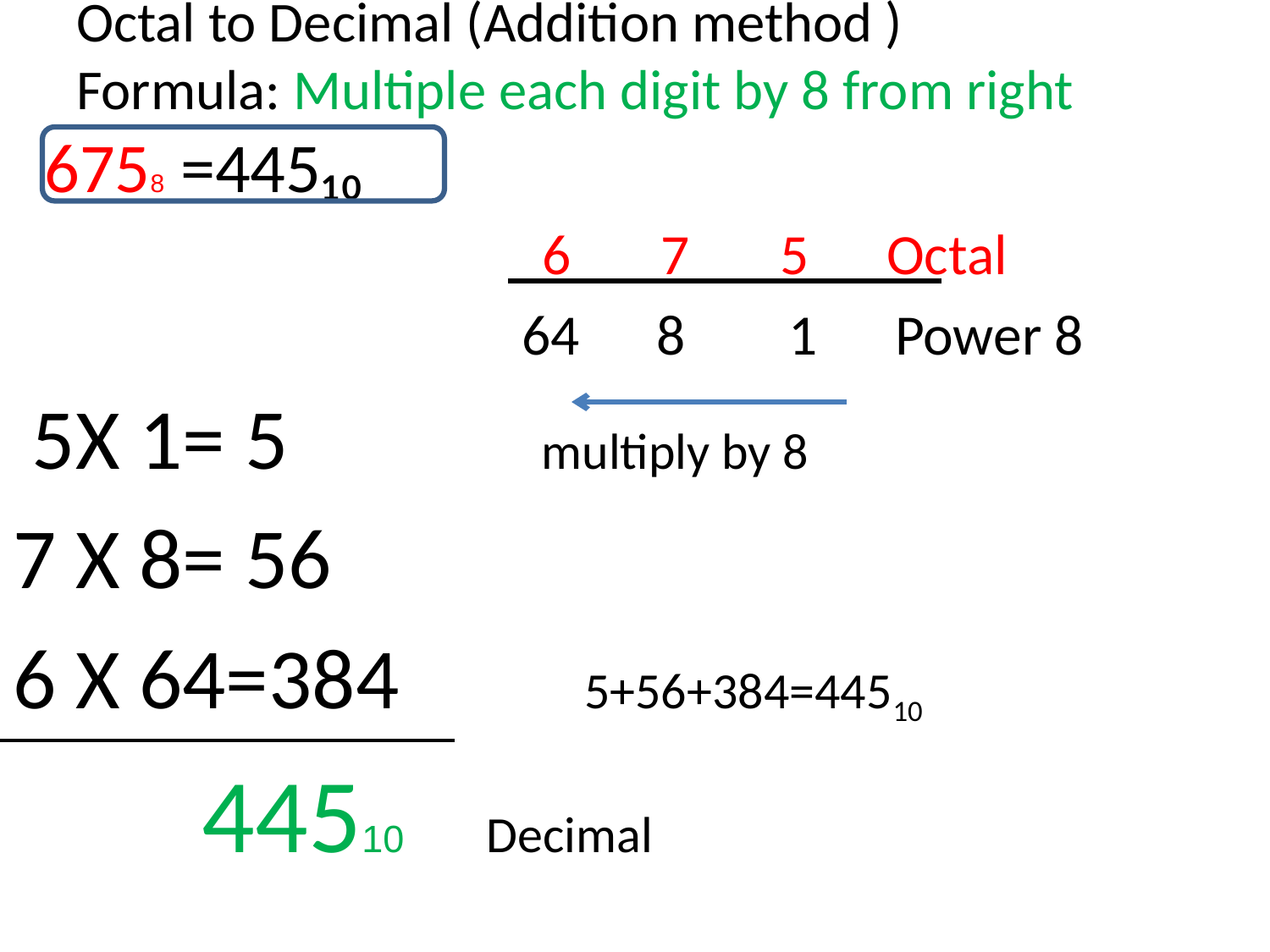

# Octal to Decimal (Addition method ) Formula: Multiple each digit by 8 from right
  6758 =445₁₀
                                         6       7       5      Octal
				    64      8        1      Power 8
 5X 1= 5             multiply by 8
7 X 8= 56
6 X 64=384 		5+56+384=44510
        44510    Decimal